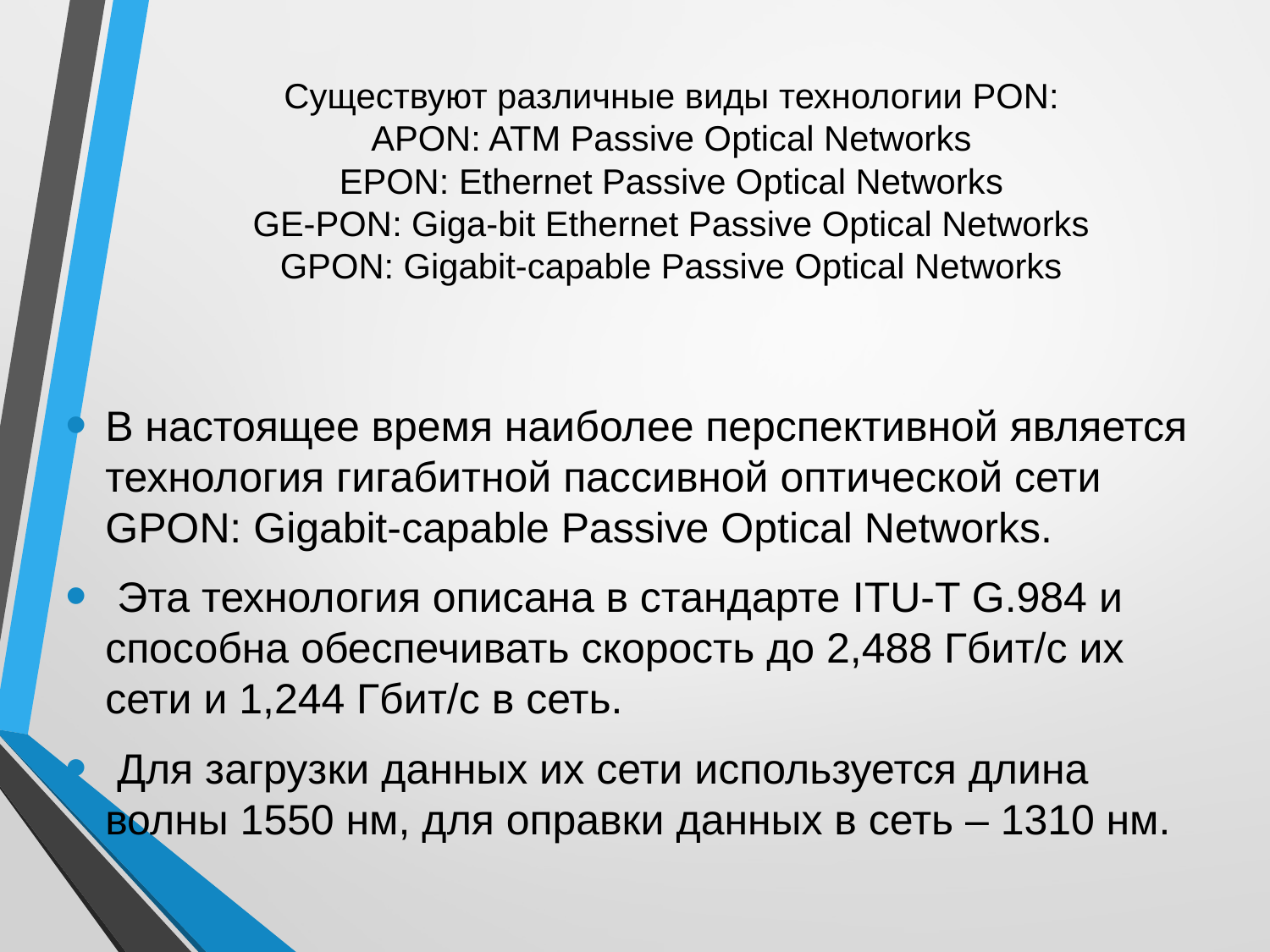

# Существуют различные виды технологии PON: APON: ATM Passive Optical Networks EPON: Ethernet Passive Optical Networks GE-PON: Giga-bit Ethernet Passive Optical Networks GPON: Gigabit-capable Passive Optical Networks
В настоящее время наиболее перспективной является технология гигабитной пассивной оптической сети GPON: Gigabit-capable Passive Optical Networks.
 Эта технология описана в стандарте ITU-T G.984 и способна обеспечивать скорость до 2,488 Гбит/с их сети и 1,244 Гбит/с в сеть.
 Для загрузки данных их сети используется длина волны 1550 нм, для оправки данных в сеть – 1310 нм.